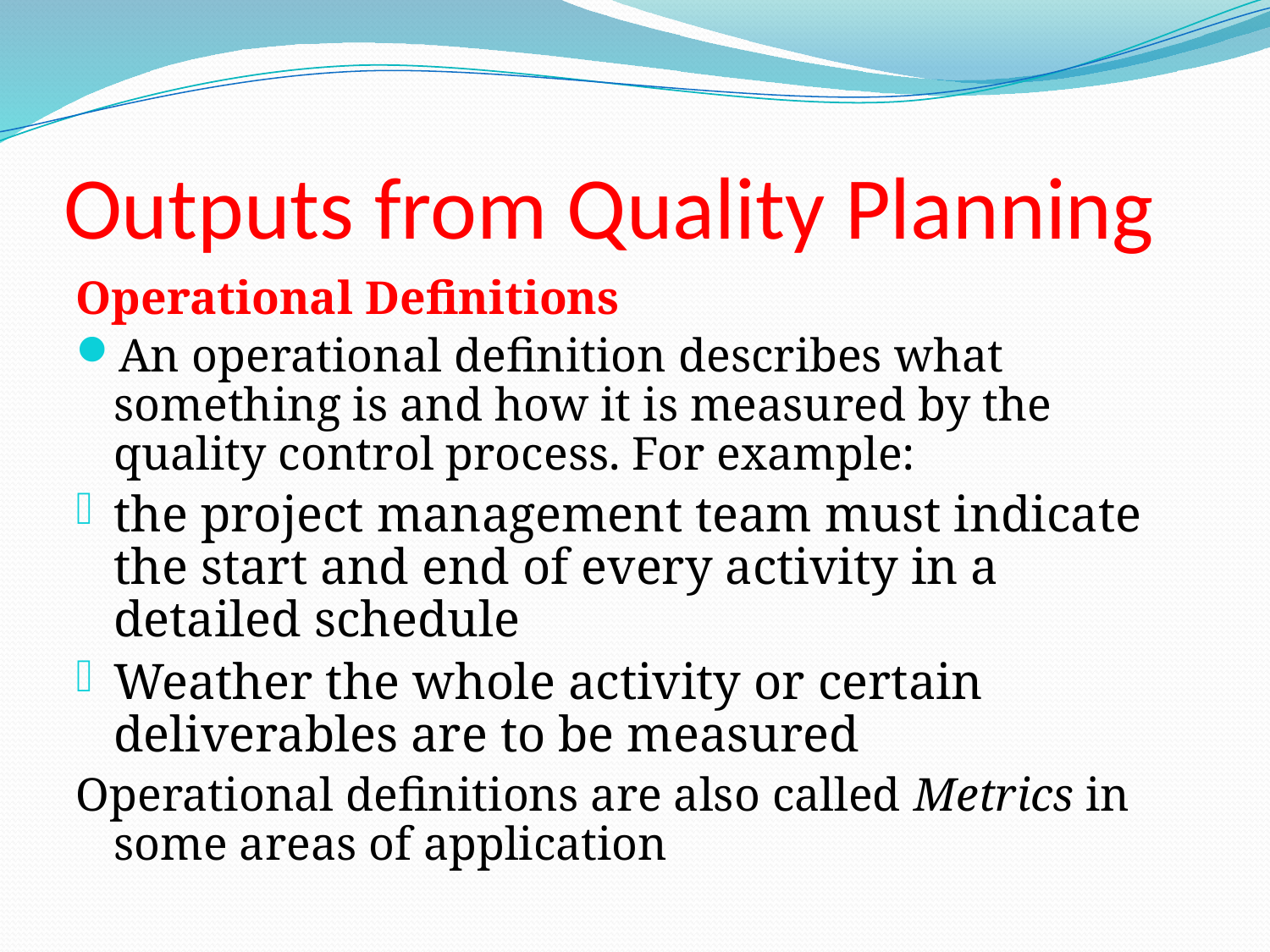

# Outputs from Quality Planning
Operational Definitions
An operational definition describes what something is and how it is measured by the quality control process. For example:
the project management team must indicate the start and end of every activity in a detailed schedule
Weather the whole activity or certain deliverables are to be measured
Operational definitions are also called Metrics in some areas of application